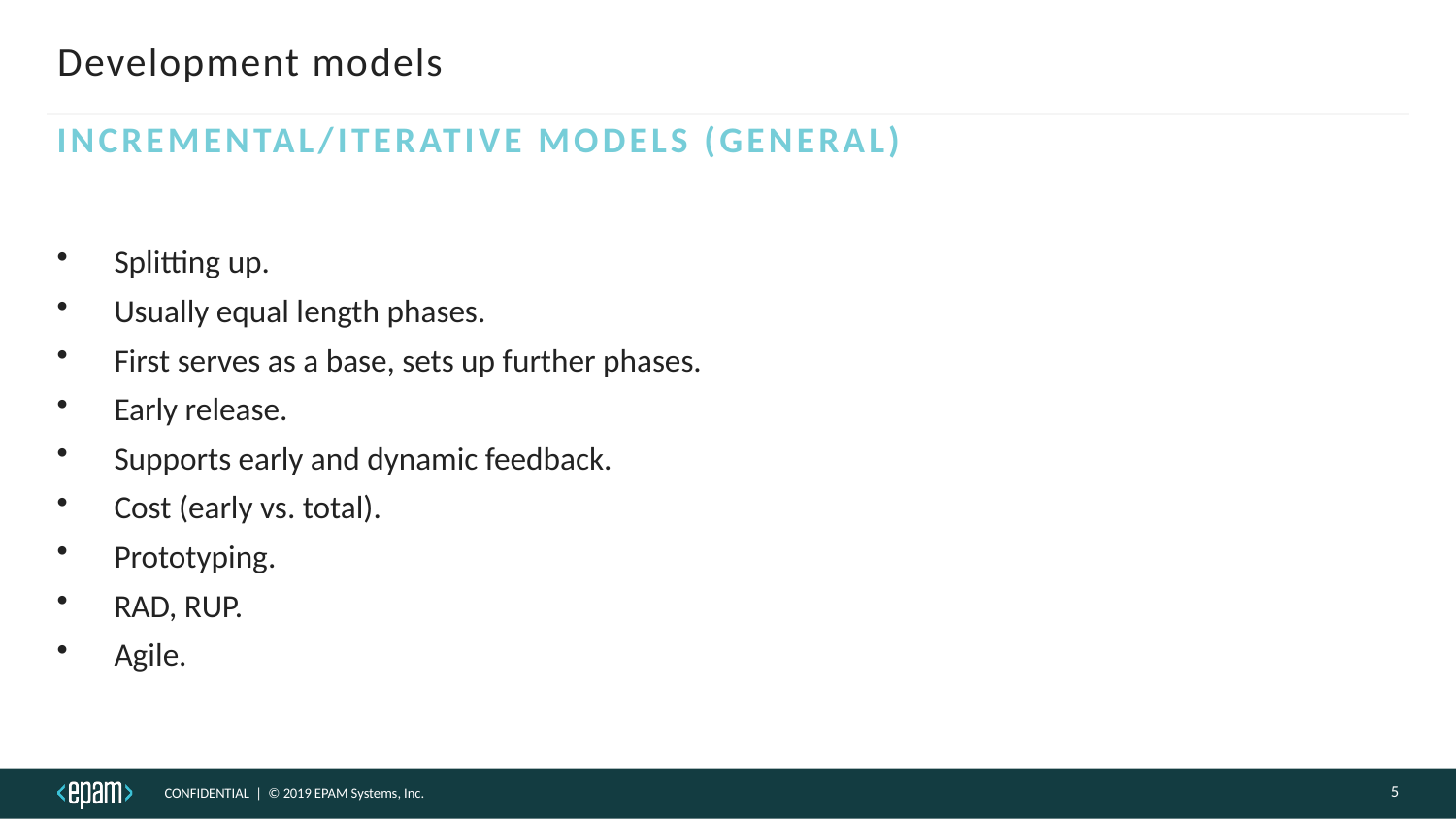

# Development models
Incremental/iterative models (general)

Splitting up.
Usually equal length phases.
First serves as a base, sets up further phases.
Early release.
Supports early and dynamic feedback.
Cost (early vs. total).
Prototyping.
RAD, RUP.
Agile.
5